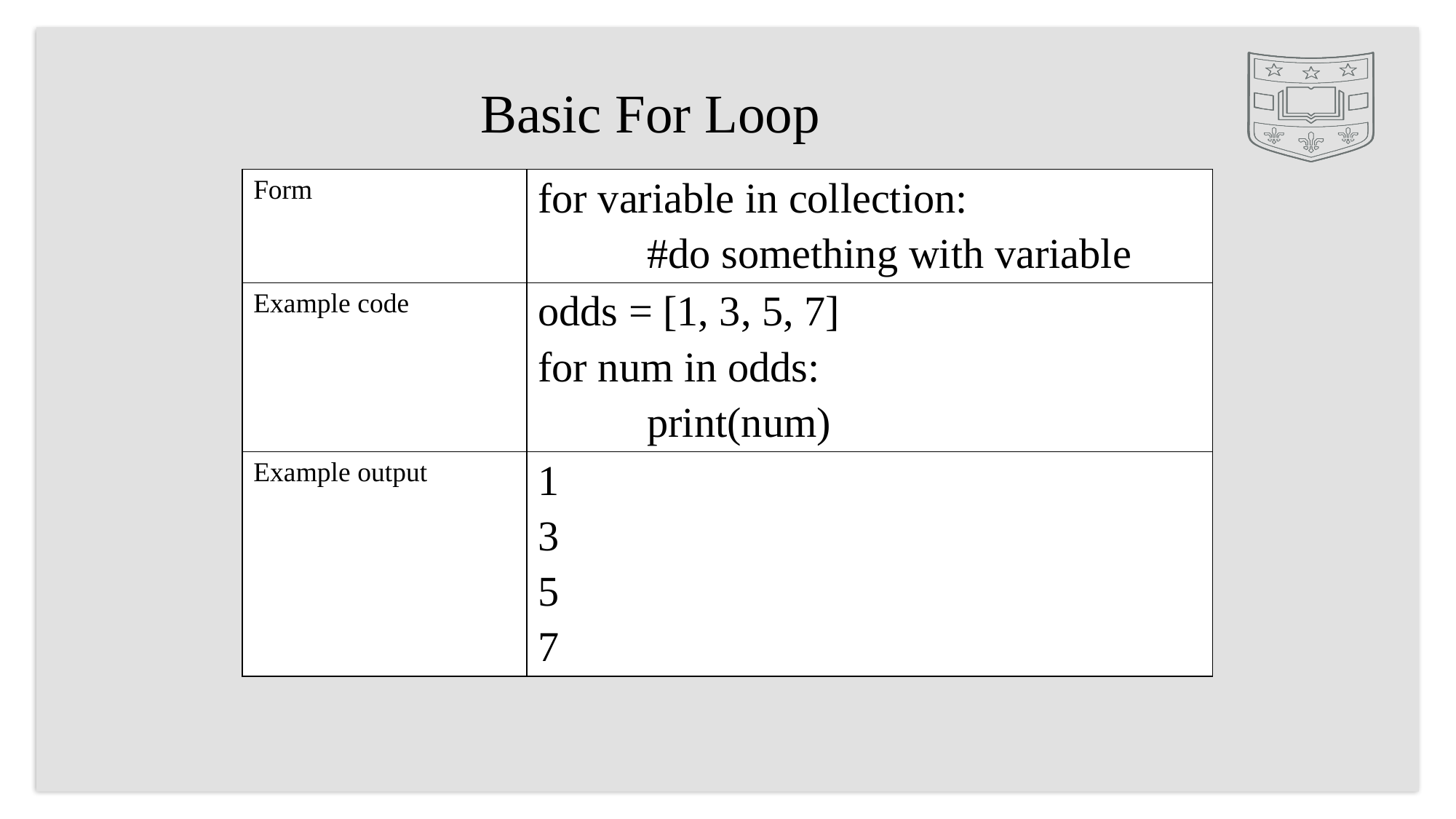

# Basic For Loop
| Form | for variable in collection: #do something with variable |
| --- | --- |
| Example code | odds = [1, 3, 5, 7] for num in odds: print(num) |
| Example output | 1 3 5 7 |